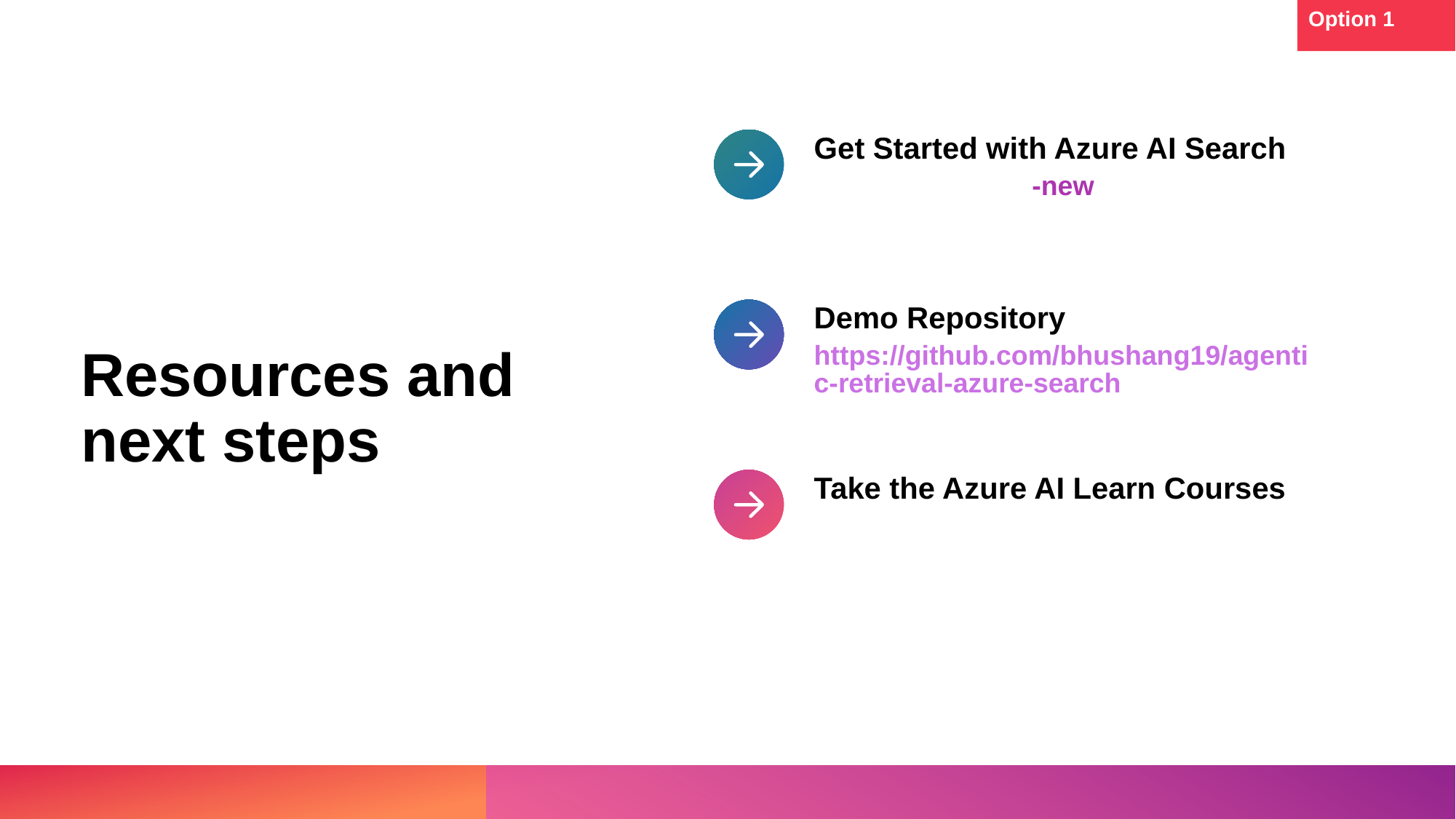

Option 1
Get Started with Azure AI Search
aka.ms/AISearch-new

Demo Repository
https://github.com/bhushang19/agentic-retrieval-azure-search

# Resources and next steps
Take the Azure AI Learn Courses
aka.ms/CreateAgenticAISolutions